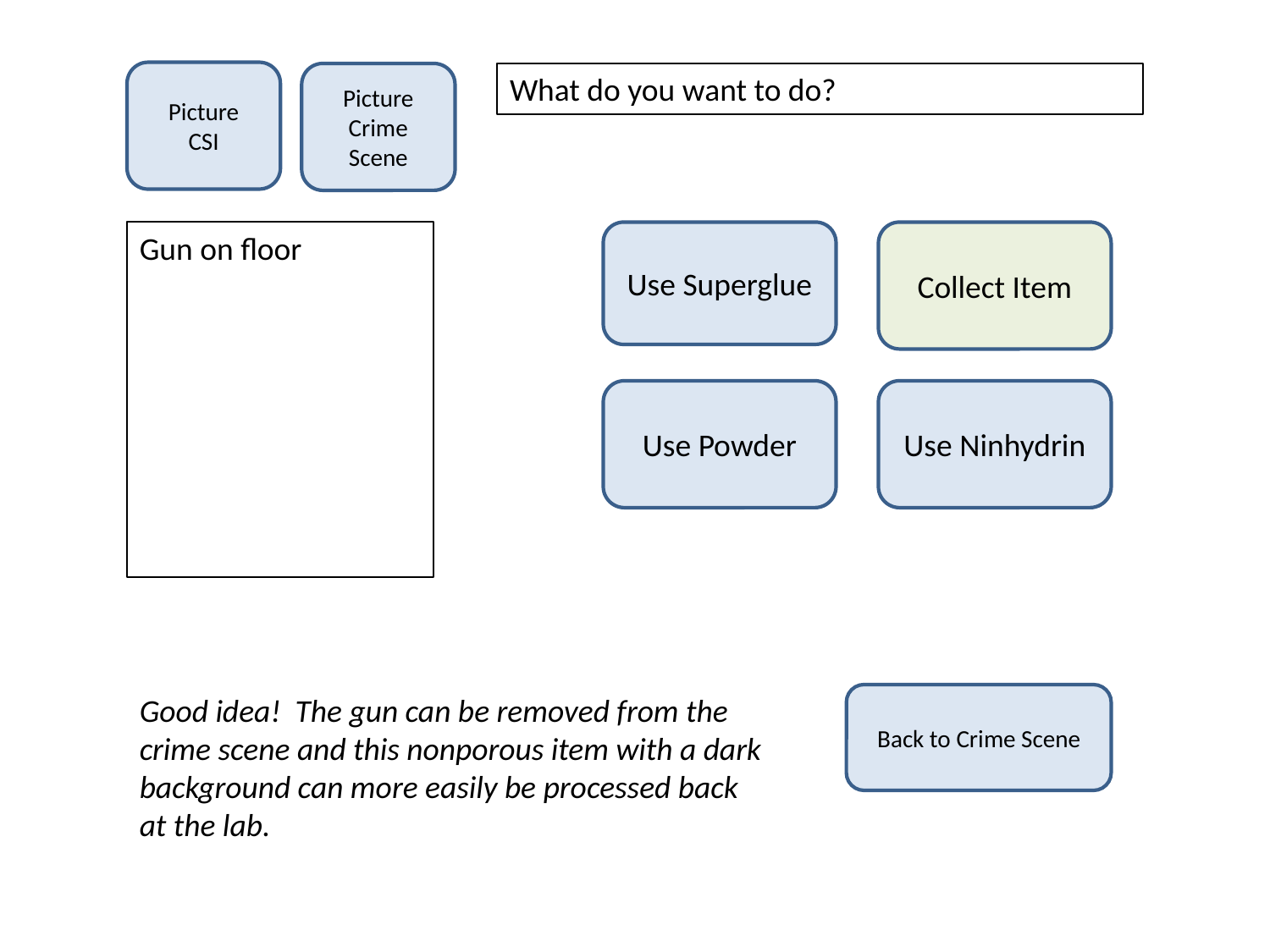

Picture
CSI
Picture
Crime Scene
What do you want to do?
Gun on floor

Use Superglue
Collect Item
Use Powder
Use Ninhydrin
Good idea!  The gun can be removed from the crime scene and this nonporous item with a dark background can more easily be processed back at the lab.
Back to Crime Scene